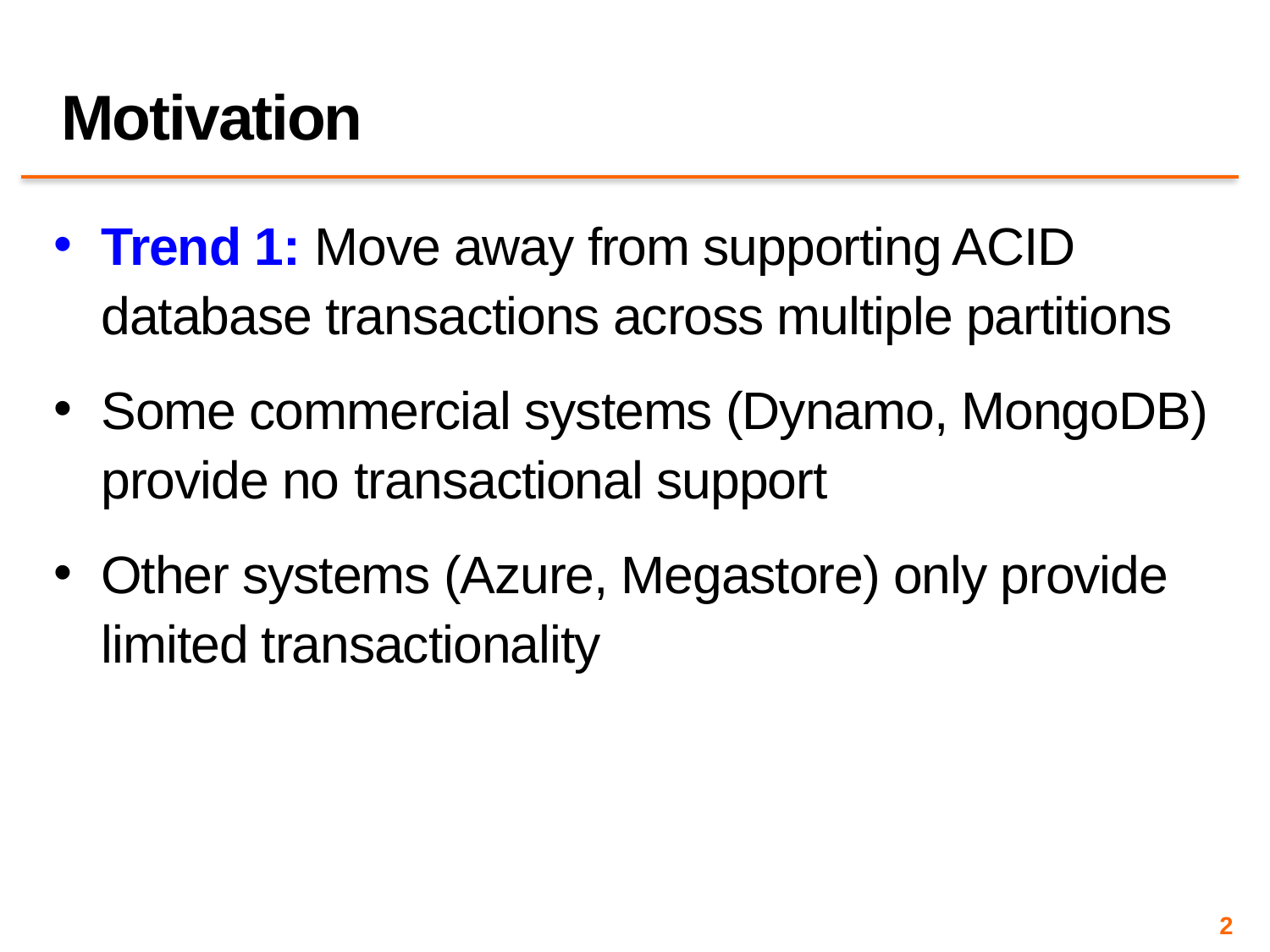

# Motivation
Trend 1: Move away from supporting ACID database transactions across multiple partitions
Some commercial systems (Dynamo, MongoDB) provide no transactional support
Other systems (Azure, Megastore) only provide limited transactionality
2